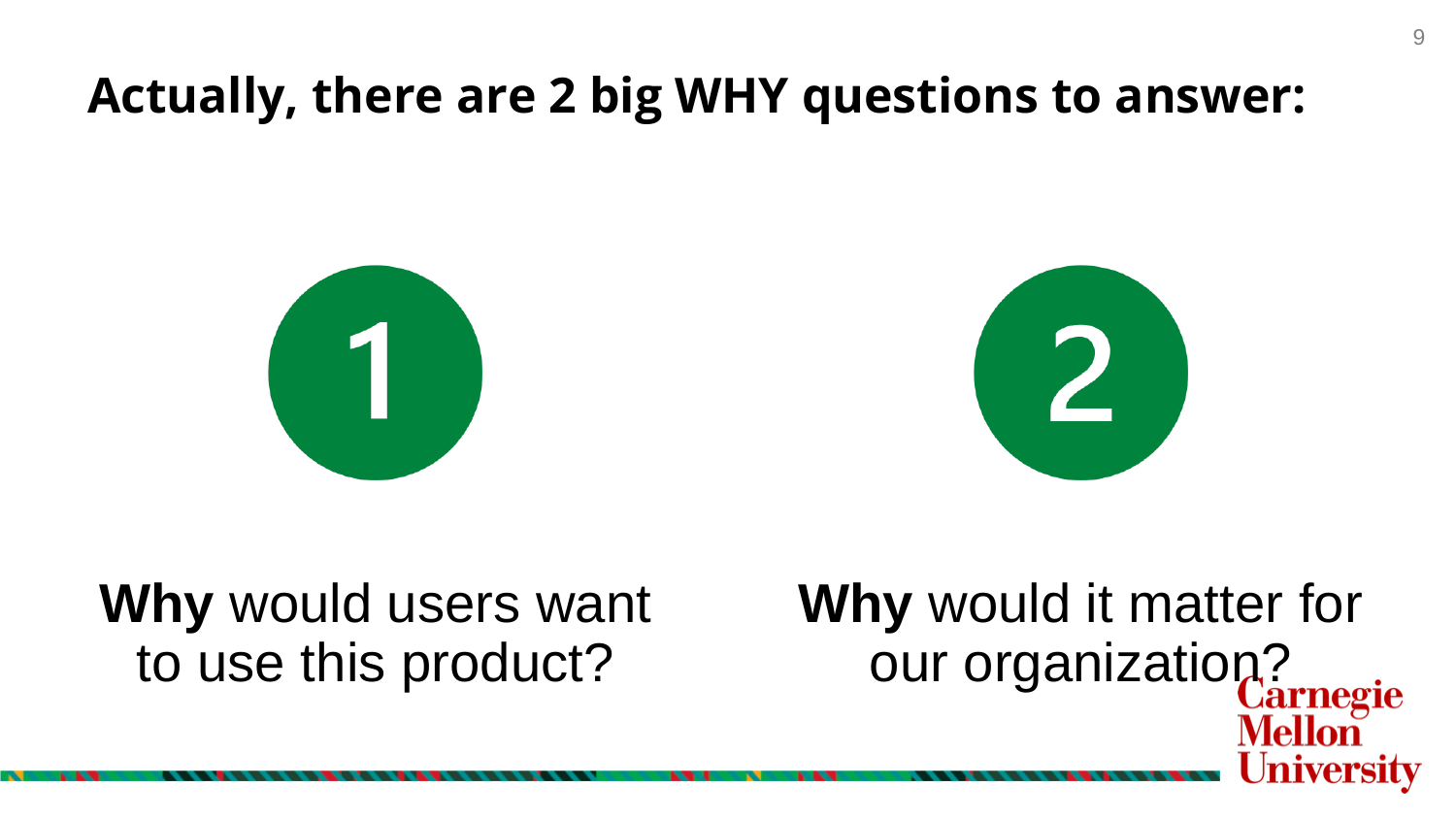

# Actually, there are 2 big WHY questions to answer:
Why would users want to use this product?
Why would it matter for our organization?